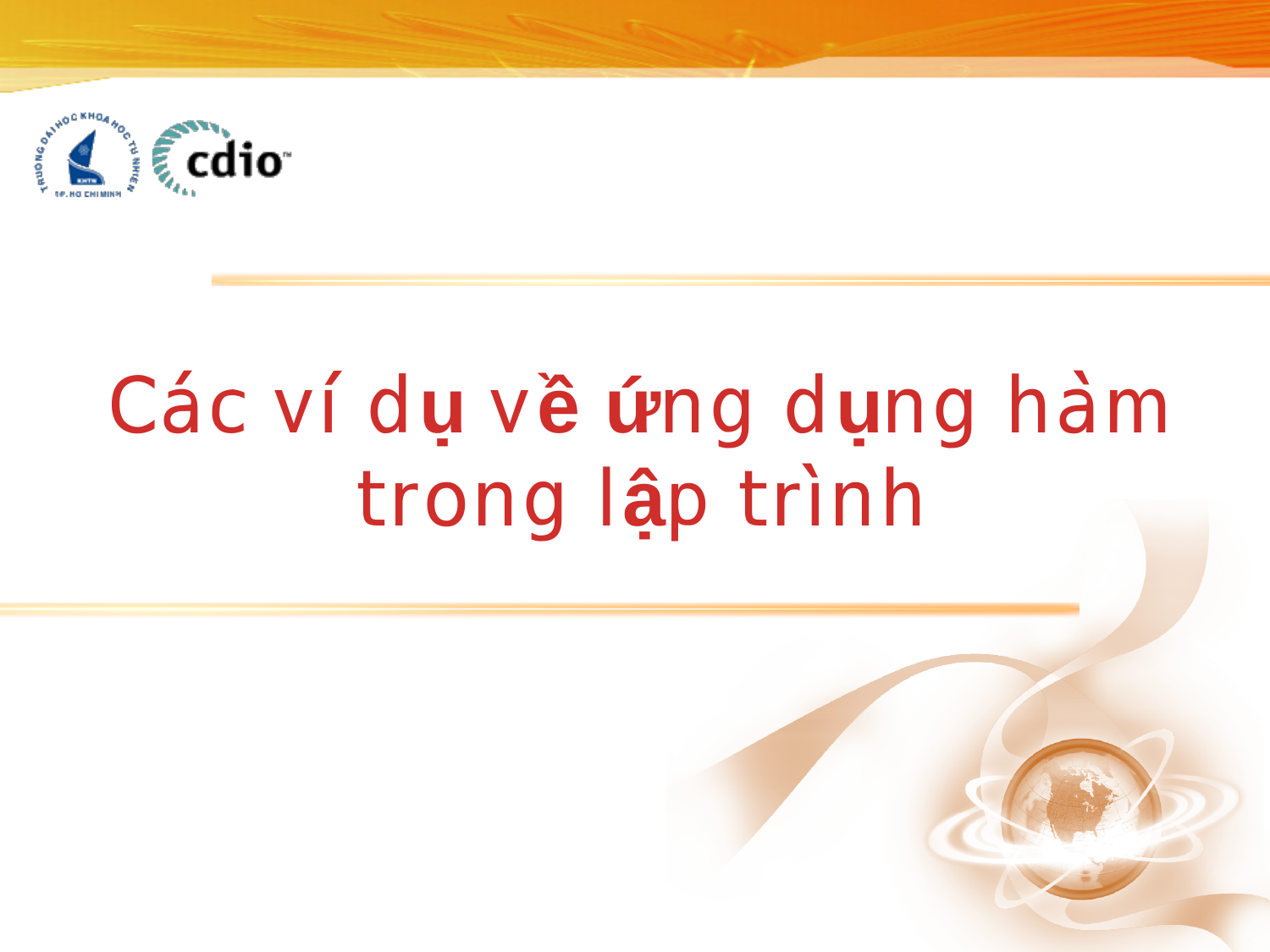

# Các ví dụ về ứng dụng hàm trong lập trình